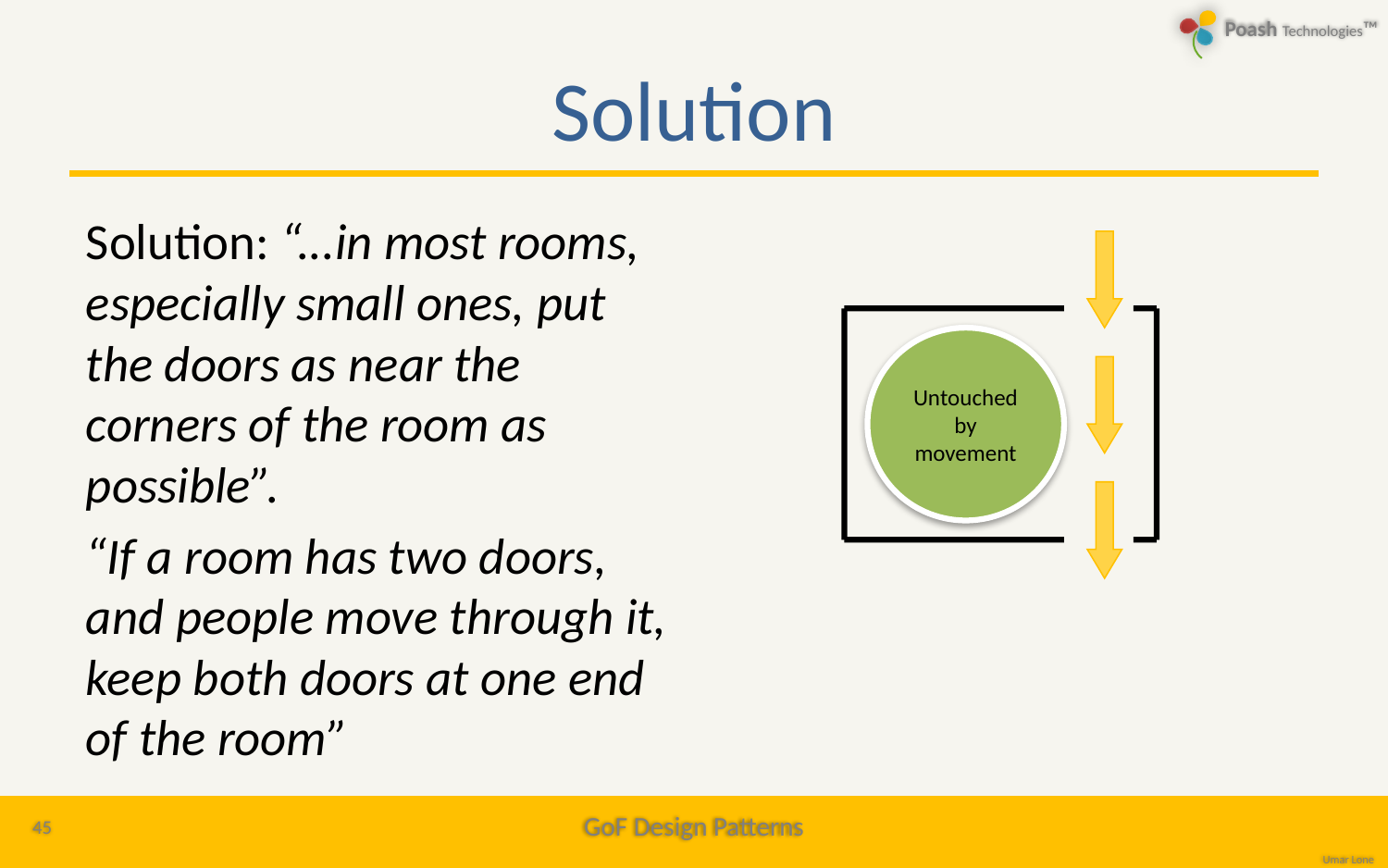

# Solution
	Solution: “...in most rooms, especially small ones, put the doors as near the corners of the room as possible”.
	“If a room has two doors, and people move through it, keep both doors at one end of the room”

Untouched by movement

45